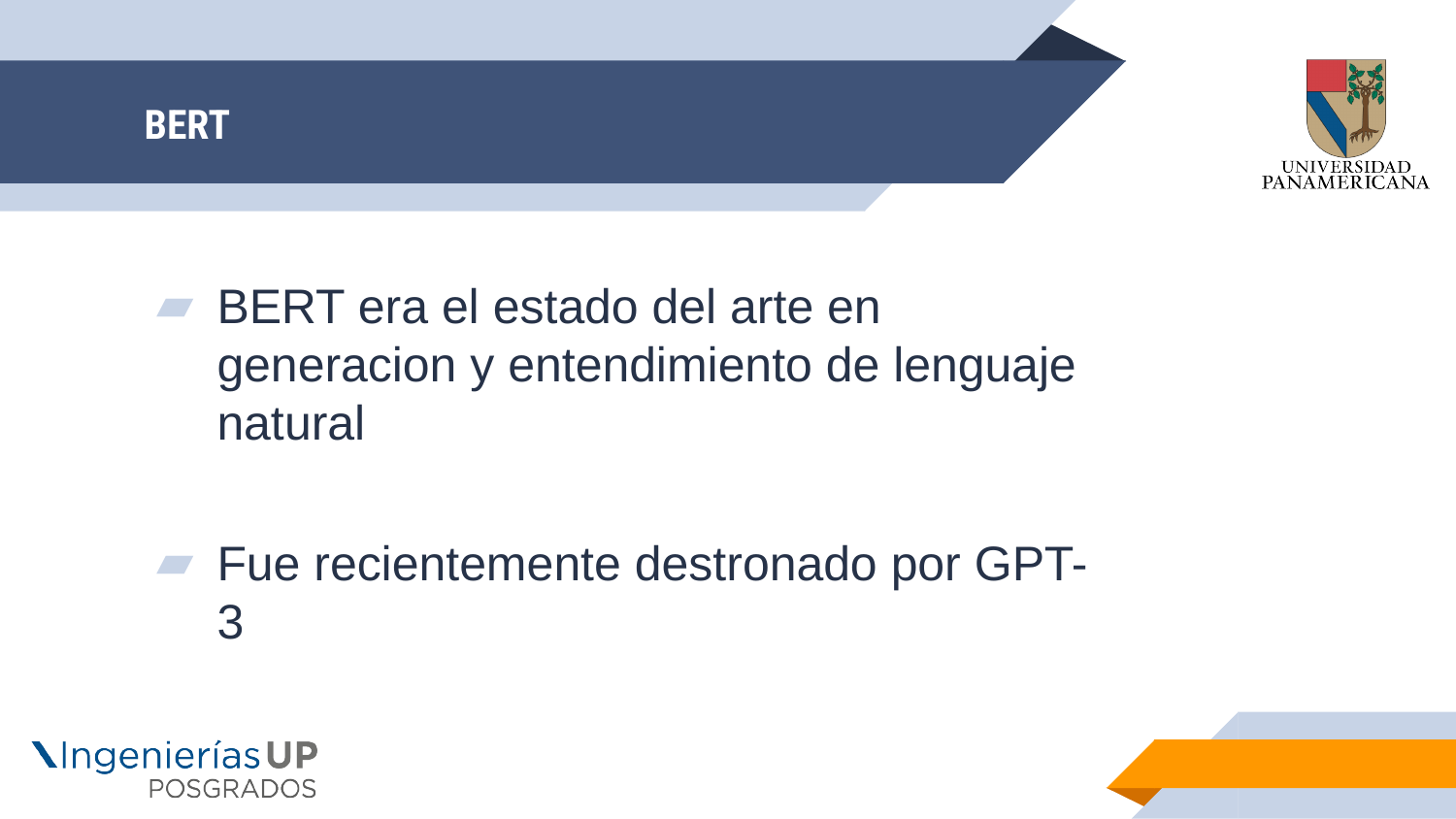

# BERT
BERT era el estado del arte en generacion y entendimiento de lenguaje natural

Fue recientemente destronado por GPT-3